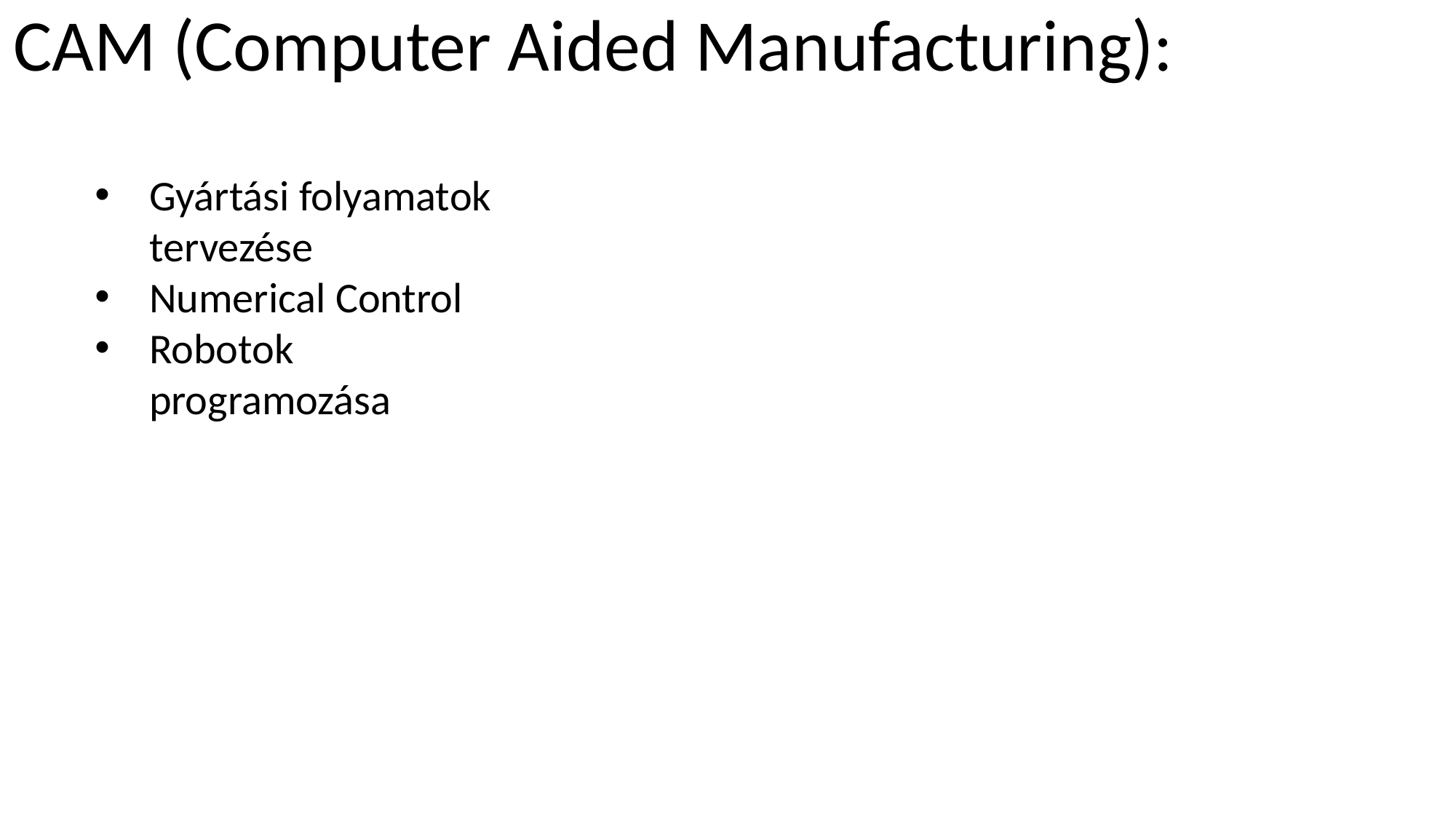

# CAM (Computer Aided Manufacturing):
Gyártási folyamatok tervezése
Numerical Control
Robotok programozása